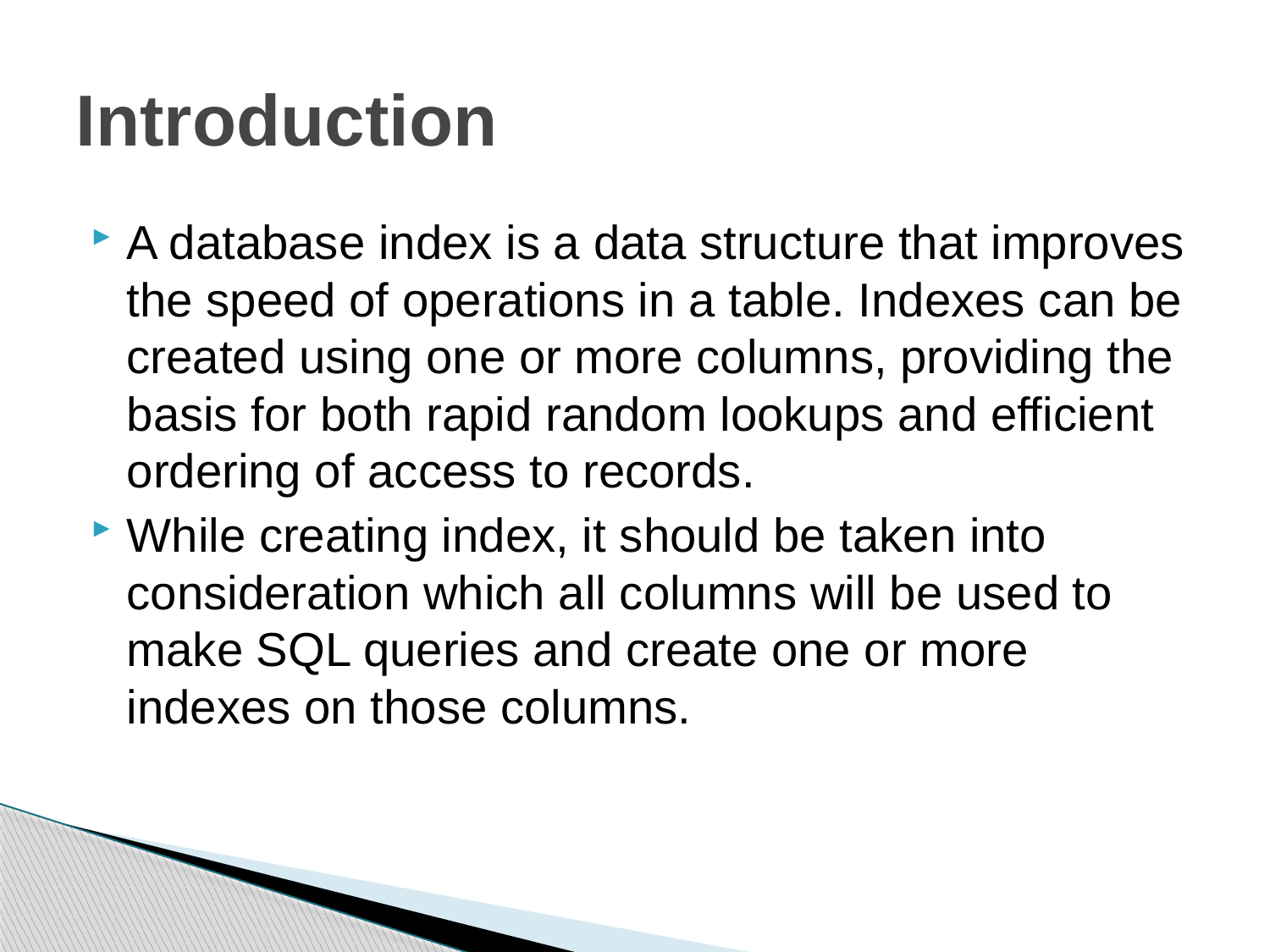

# Introduction
A database index is a data structure that improves the speed of operations in a table. Indexes can be created using one or more columns, providing the basis for both rapid random lookups and efficient ordering of access to records.
While creating index, it should be taken into consideration which all columns will be used to make SQL queries and create one or more indexes on those columns.